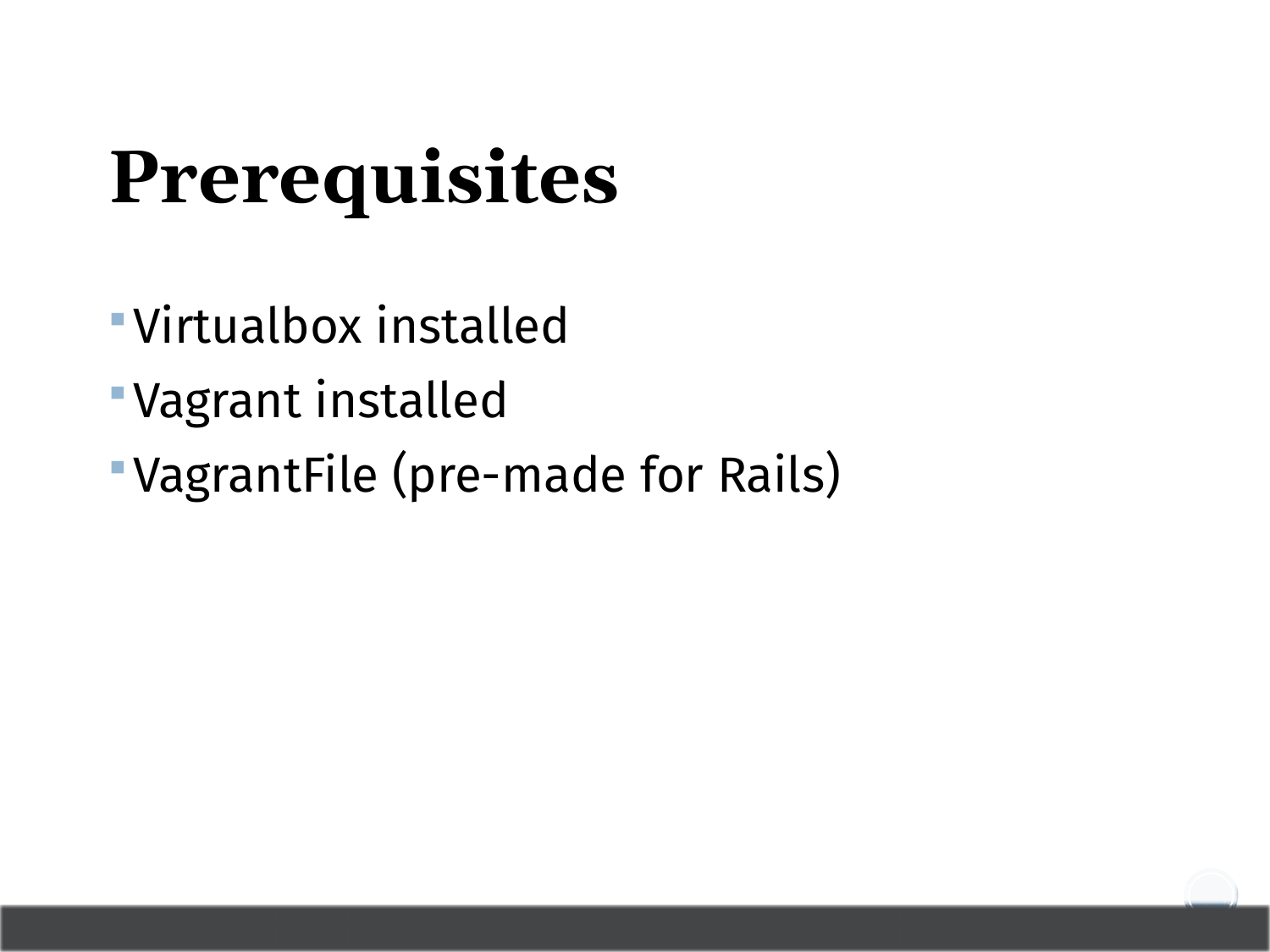

# Prerequisites
Virtualbox installed
Vagrant installed
VagrantFile (pre-made for Rails)